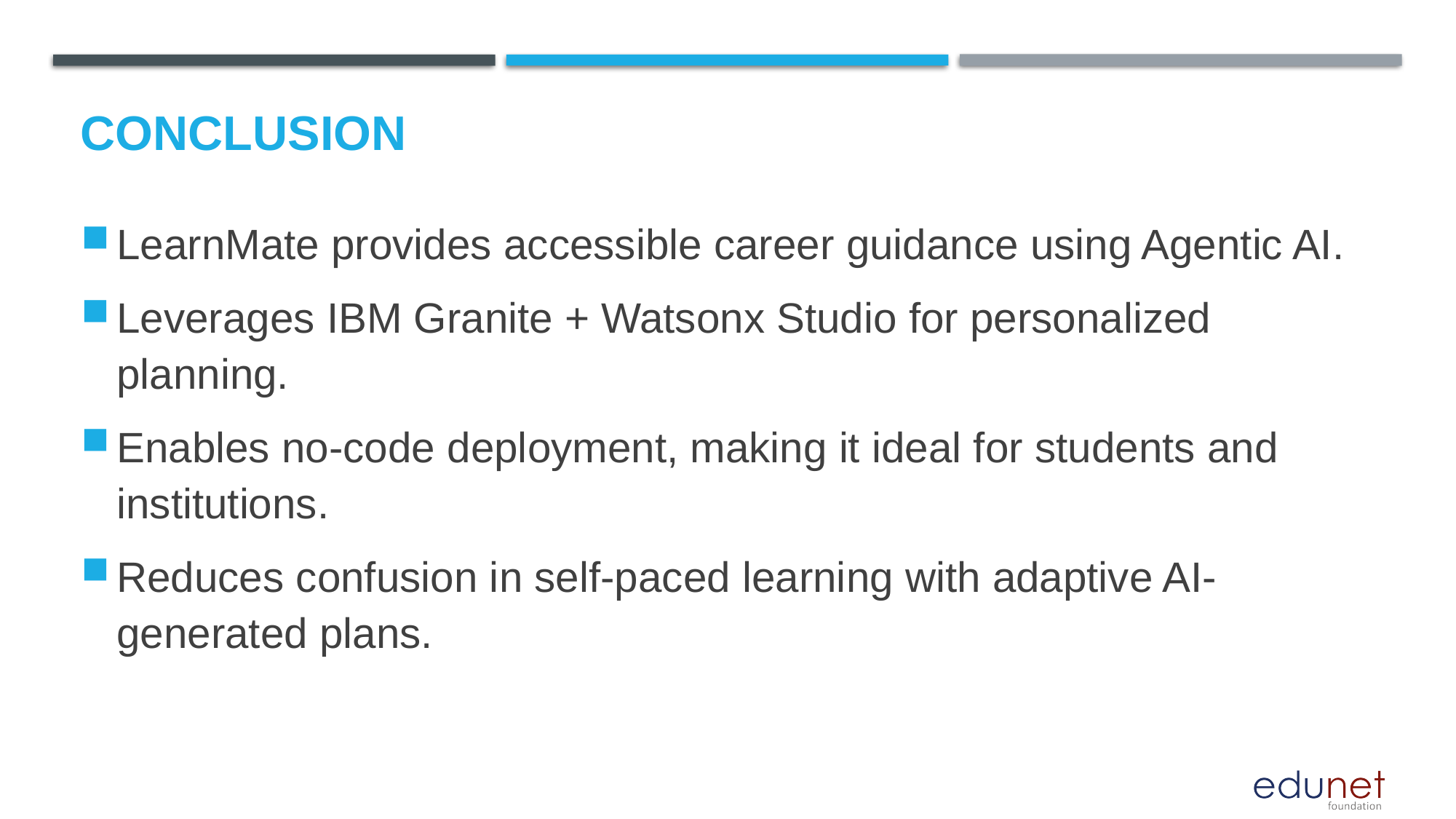

# Conclusion
LearnMate provides accessible career guidance using Agentic AI.
Leverages IBM Granite + Watsonx Studio for personalized planning.
Enables no-code deployment, making it ideal for students and institutions.
Reduces confusion in self-paced learning with adaptive AI-generated plans.